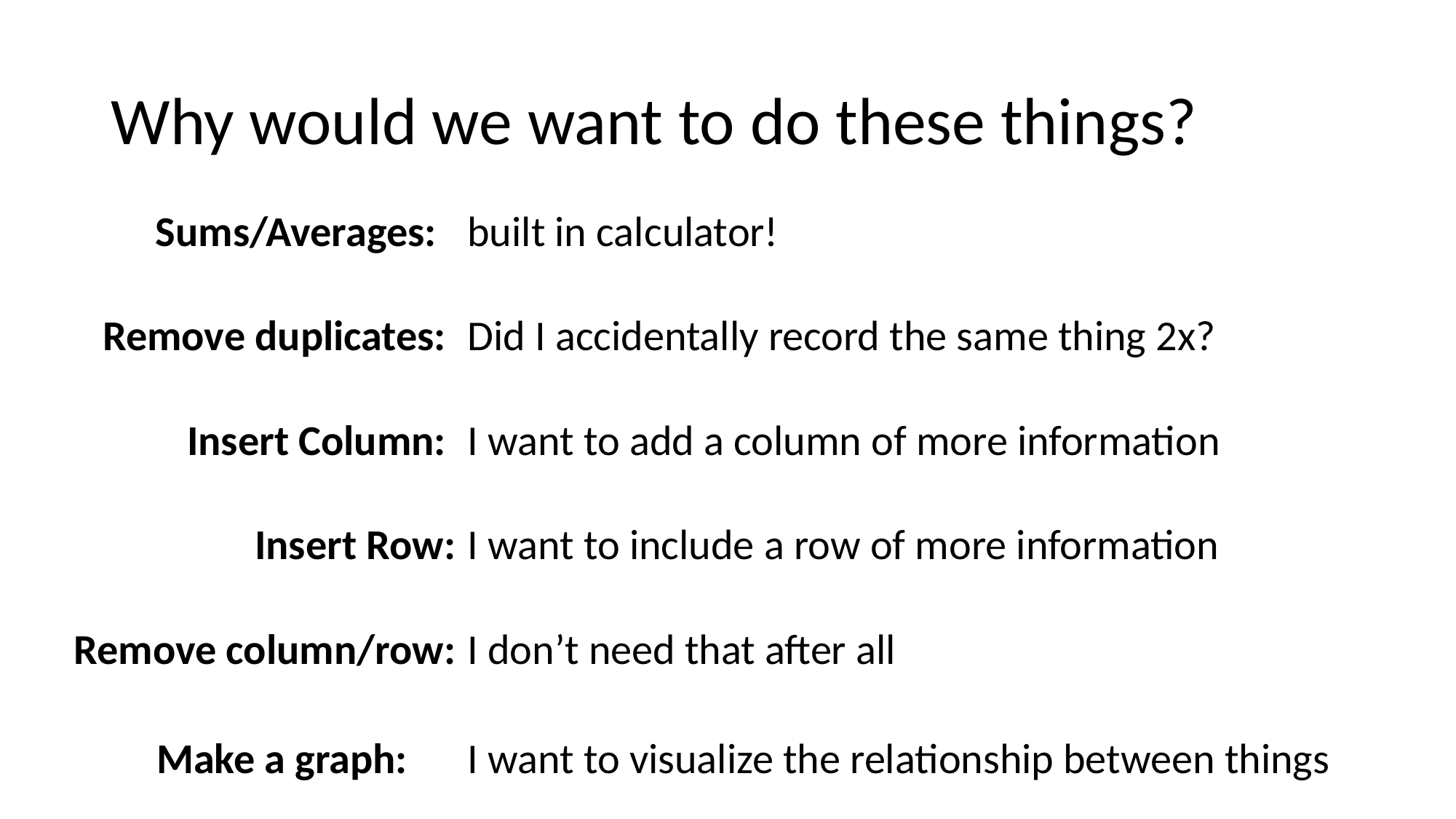

# Why would we want to do these things?
| Sums/Averages: | built in calculator! |
| --- | --- |
| Remove duplicates: | Did I accidentally record the same thing 2x? |
| Insert Column: | I want to add a column of more information |
| Insert Row: | I want to include a row of more information |
| Remove column/row: | I don’t need that after all |
| Make a graph: | I want to visualize the relationship between things |